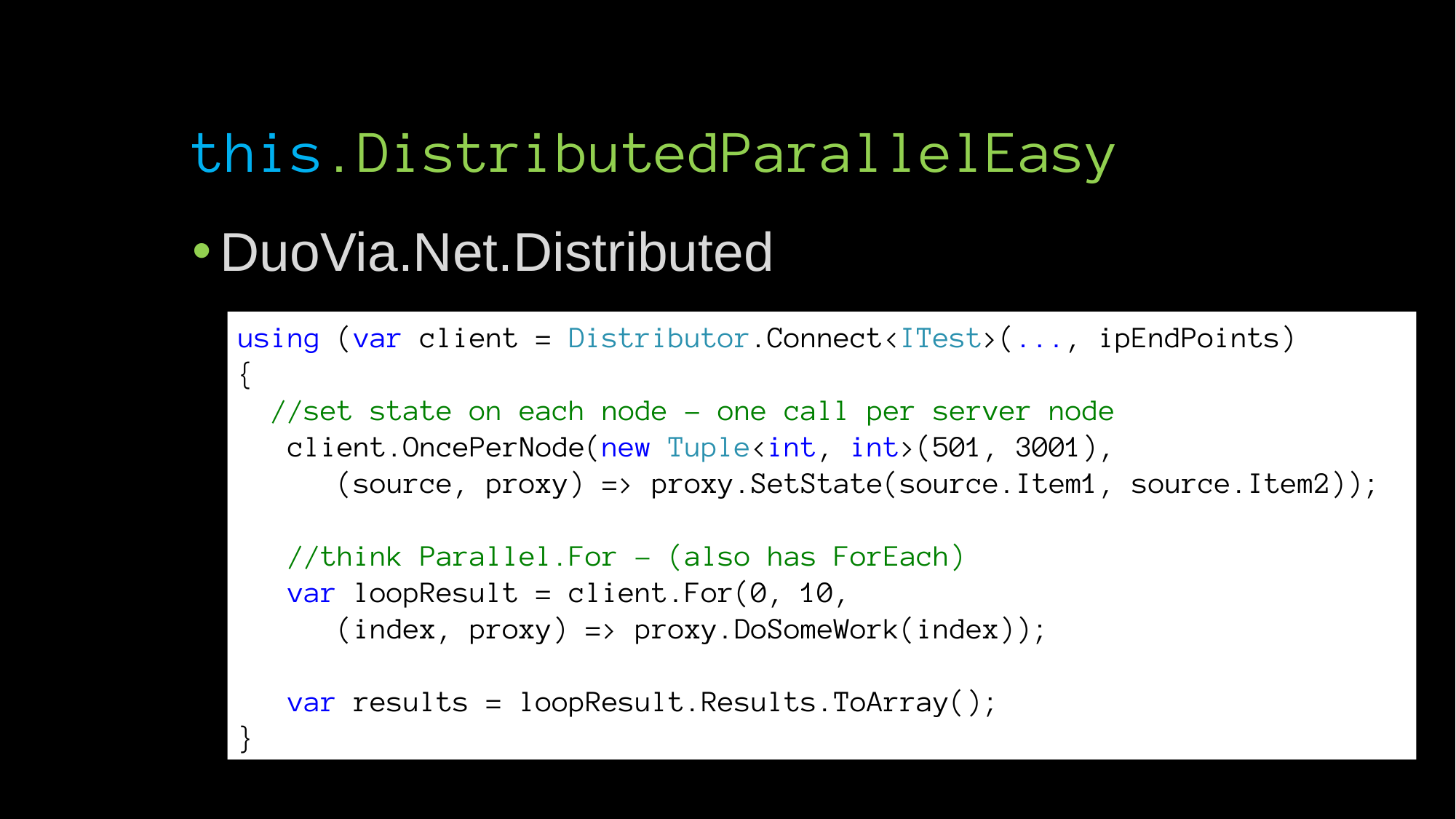

# this.DistributedParallelEasy
DuoVia.Net.Distributed
using (var client = Distributor.Connect<ITest>(..., ipEndPoints)
{
  //set state on each node - one call per server node
   client.OncePerNode(new Tuple<int, int>(501, 3001),
      (source, proxy) => proxy.SetState(source.Item1, source.Item2));

   //think Parallel.For – (also has ForEach)
   var loopResult = client.For(0, 10,
      (index, proxy) => proxy.DoSomeWork(index));

   var results = loopResult.Results.ToArray();
}